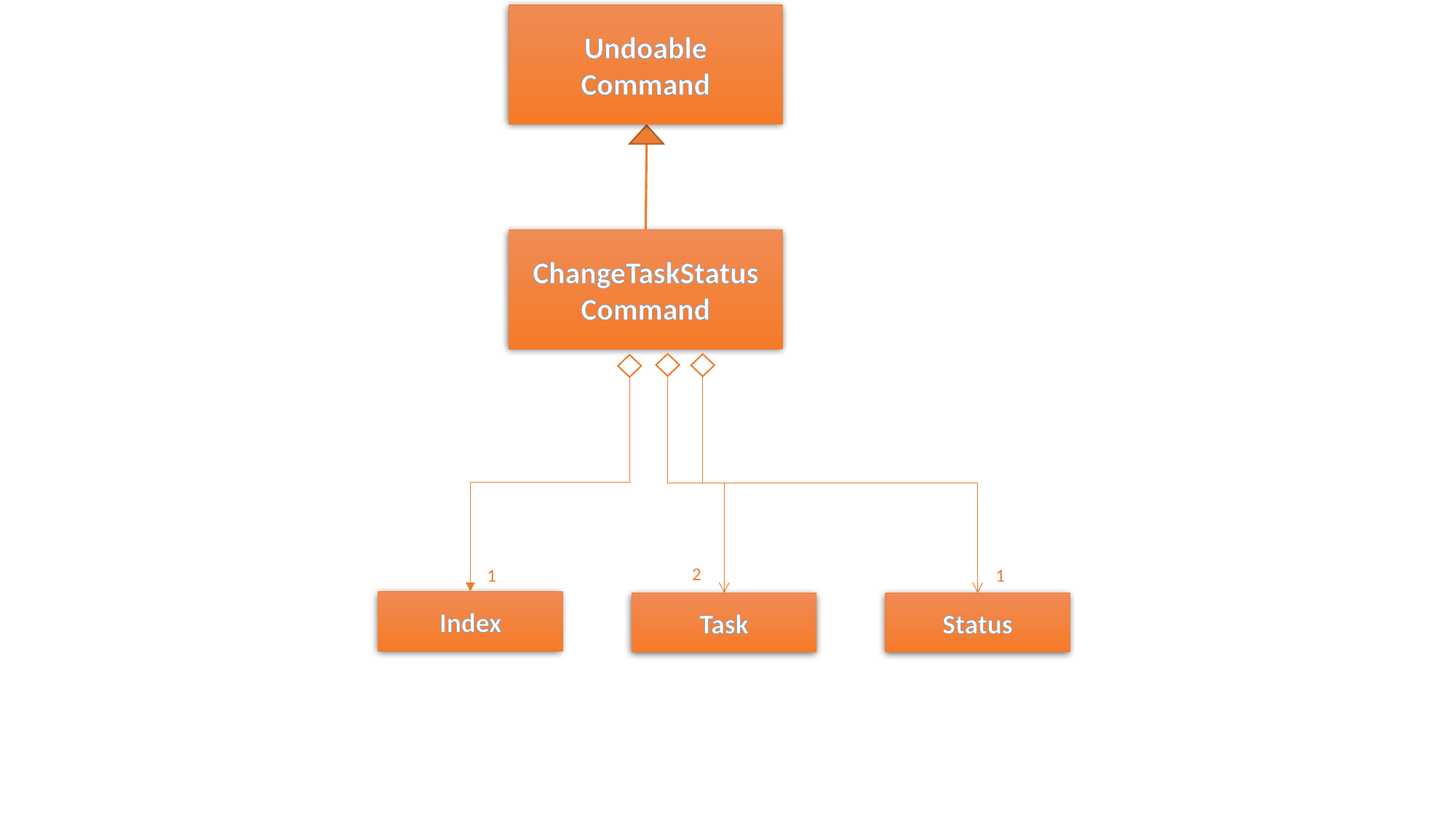

Undoable
Command

ChangeTaskStatus
Command

2
1
1
Index
Task
Status